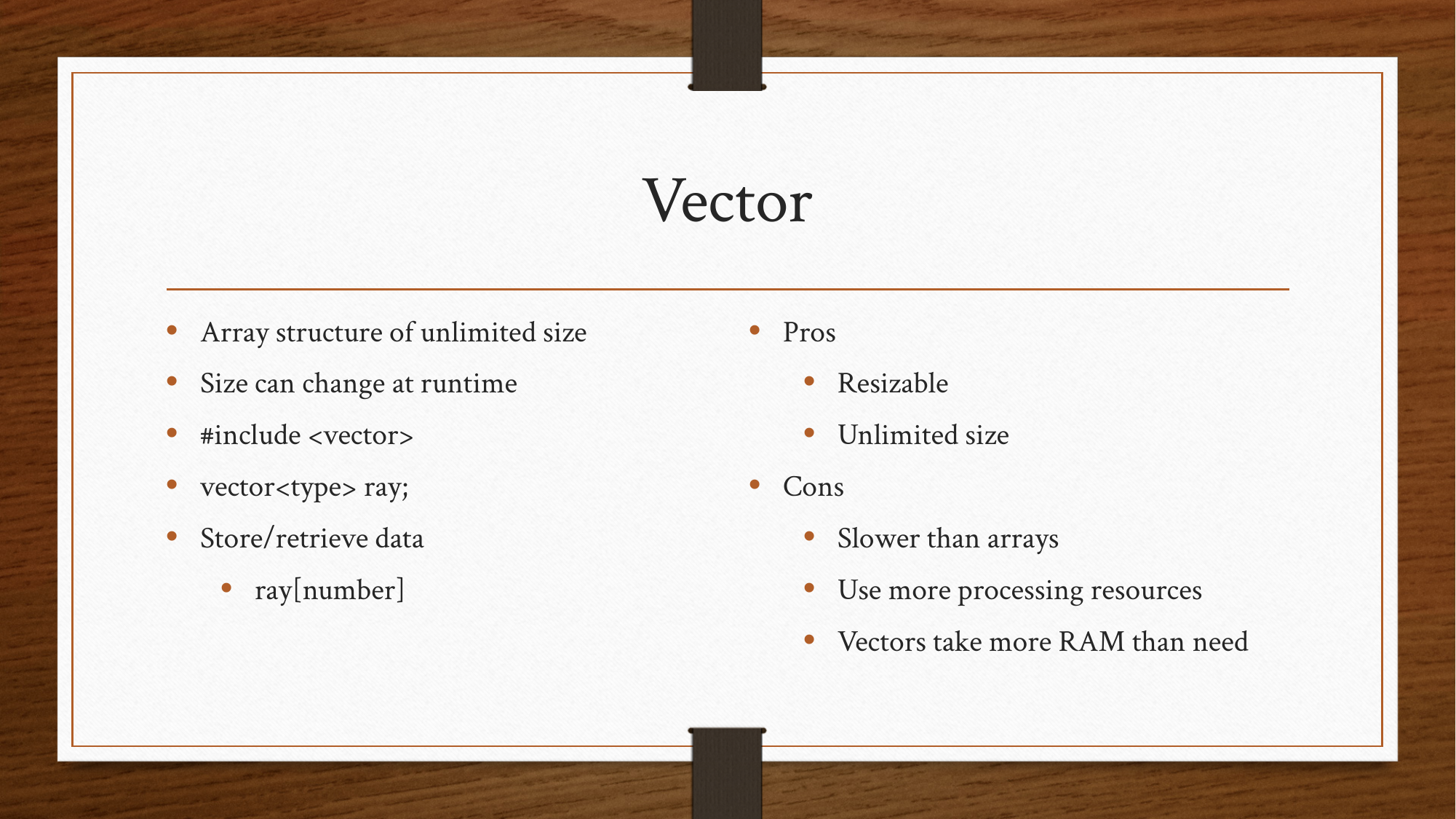

# Vector
Array structure of unlimited size
Size can change at runtime
#include <vector>
vector<type> ray;
Store/retrieve data
ray[number]
Pros
Resizable
Unlimited size
Cons
Slower than arrays
Use more processing resources
Vectors take more RAM than need